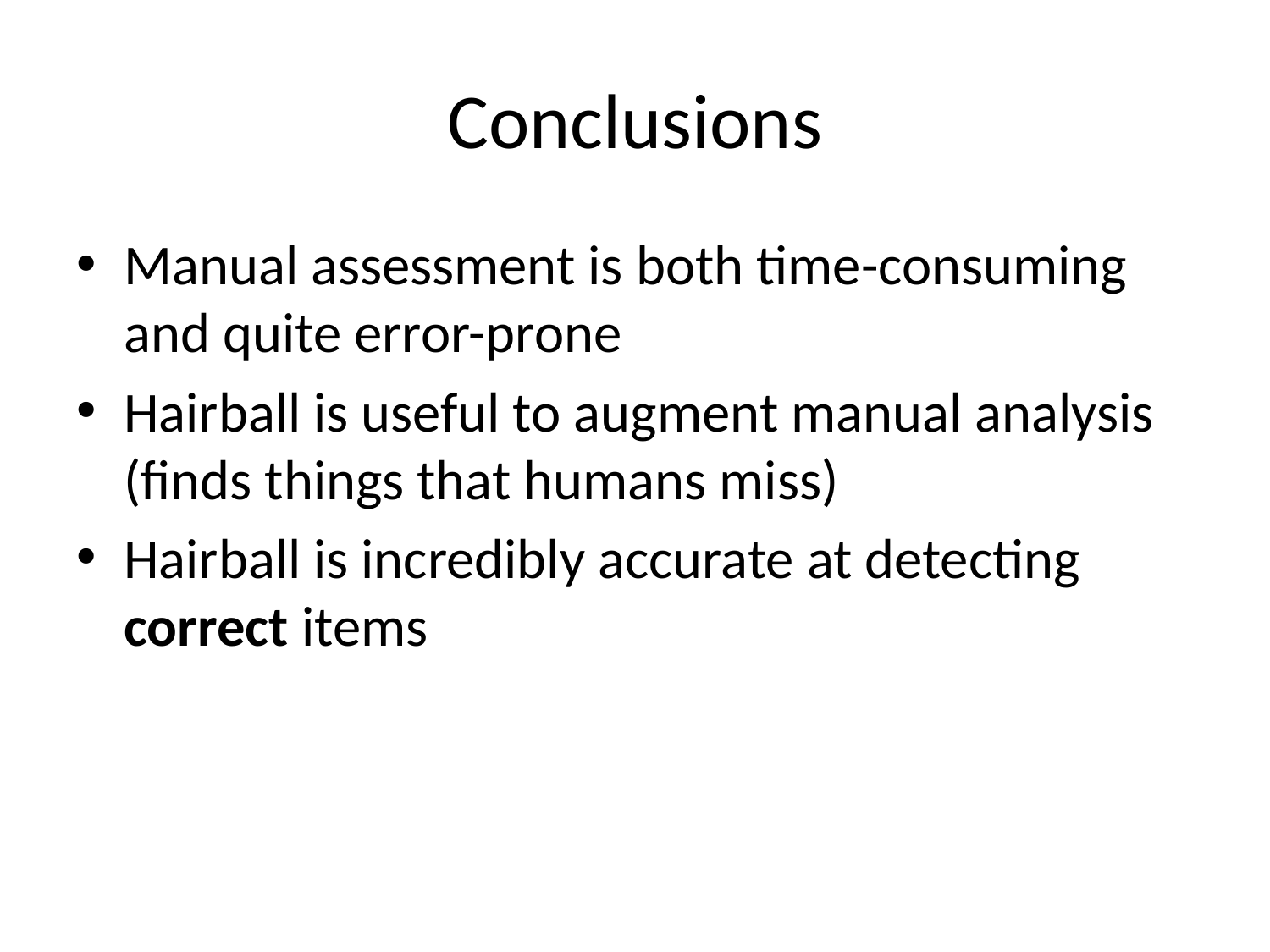

# Conclusions
Manual assessment is both time-consuming and quite error-prone
Hairball is useful to augment manual analysis (finds things that humans miss)
Hairball is incredibly accurate at detecting correct items